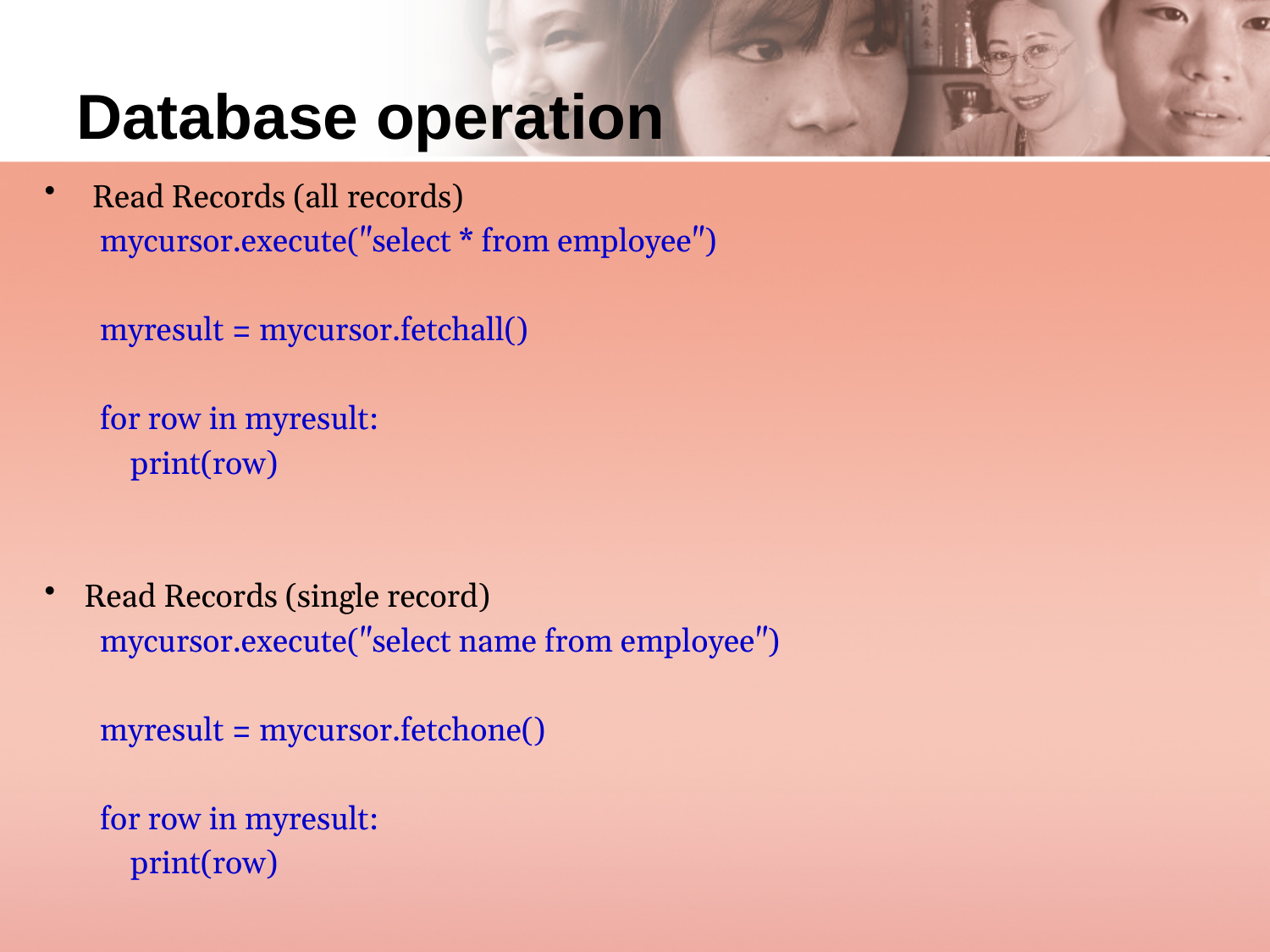

# Database operation
Read Records (all records)
mycursor.execute("select * from employee")

myresult = mycursor.fetchall()

for row in myresult:
    print(row)

Read Records (single record)
mycursor.execute("select name from employee")

myresult = mycursor.fetchone()

for row in myresult:
    print(row)